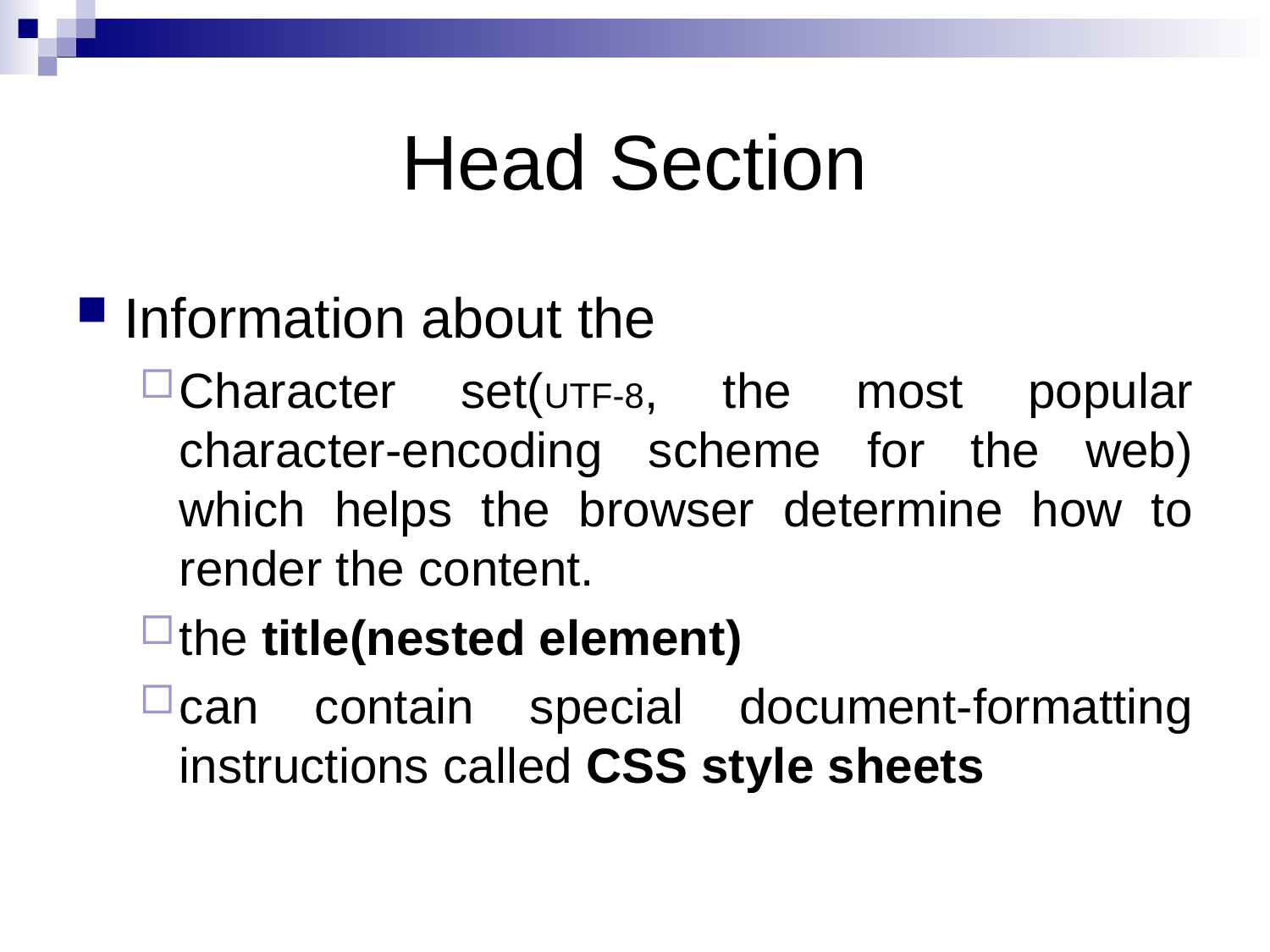

# Head Section
Information about the
Character set(UTF-8, the most popular character-encoding scheme for the web) which helps the browser determine how to render the content.
the title(nested element)
can contain special document-formatting instructions called CSS style sheets